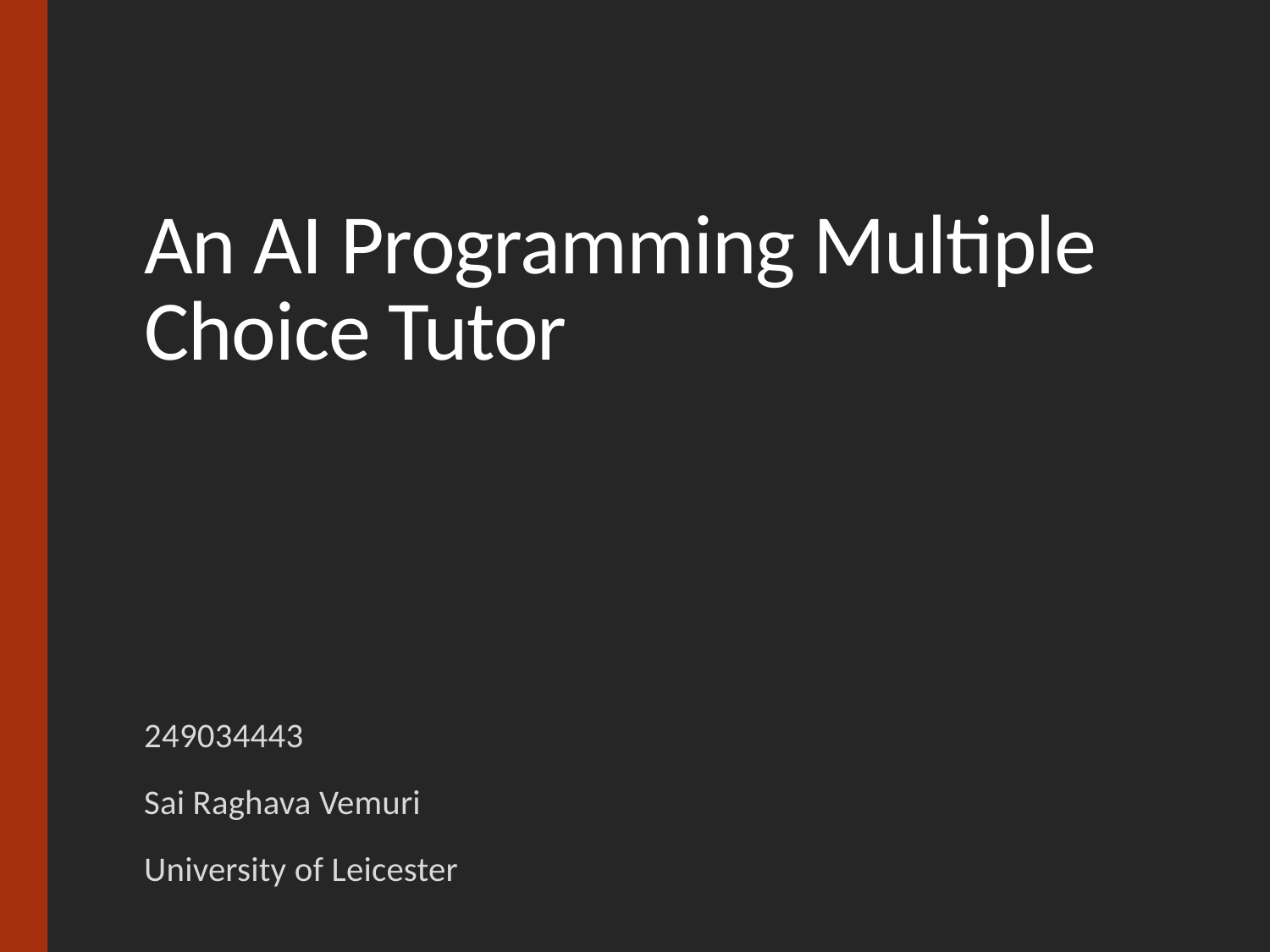

# An AI Programming Multiple Choice Tutor
249034443
Sai Raghava Vemuri
University of Leicester